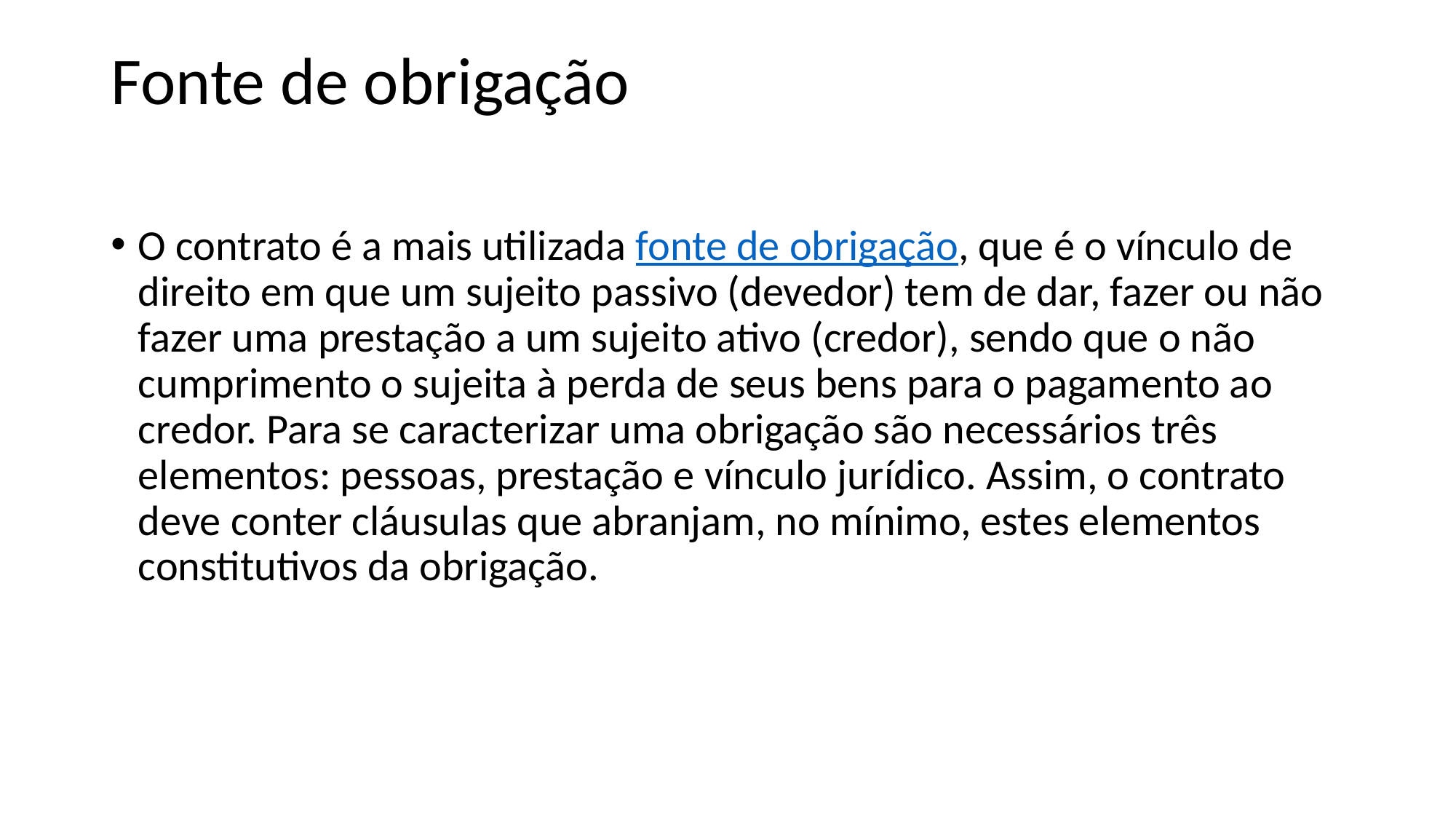

# Fonte de obrigação
O contrato é a mais utilizada fonte de obrigação, que é o vínculo de direito em que um sujeito passivo (devedor) tem de dar, fazer ou não fazer uma prestação a um sujeito ativo (credor), sendo que o não cumprimento o sujeita à perda de seus bens para o pagamento ao credor. Para se caracterizar uma obrigação são necessários três elementos: pessoas, prestação e vínculo jurídico. Assim, o contrato deve conter cláusulas que abranjam, no mínimo, estes elementos constitutivos da obrigação.